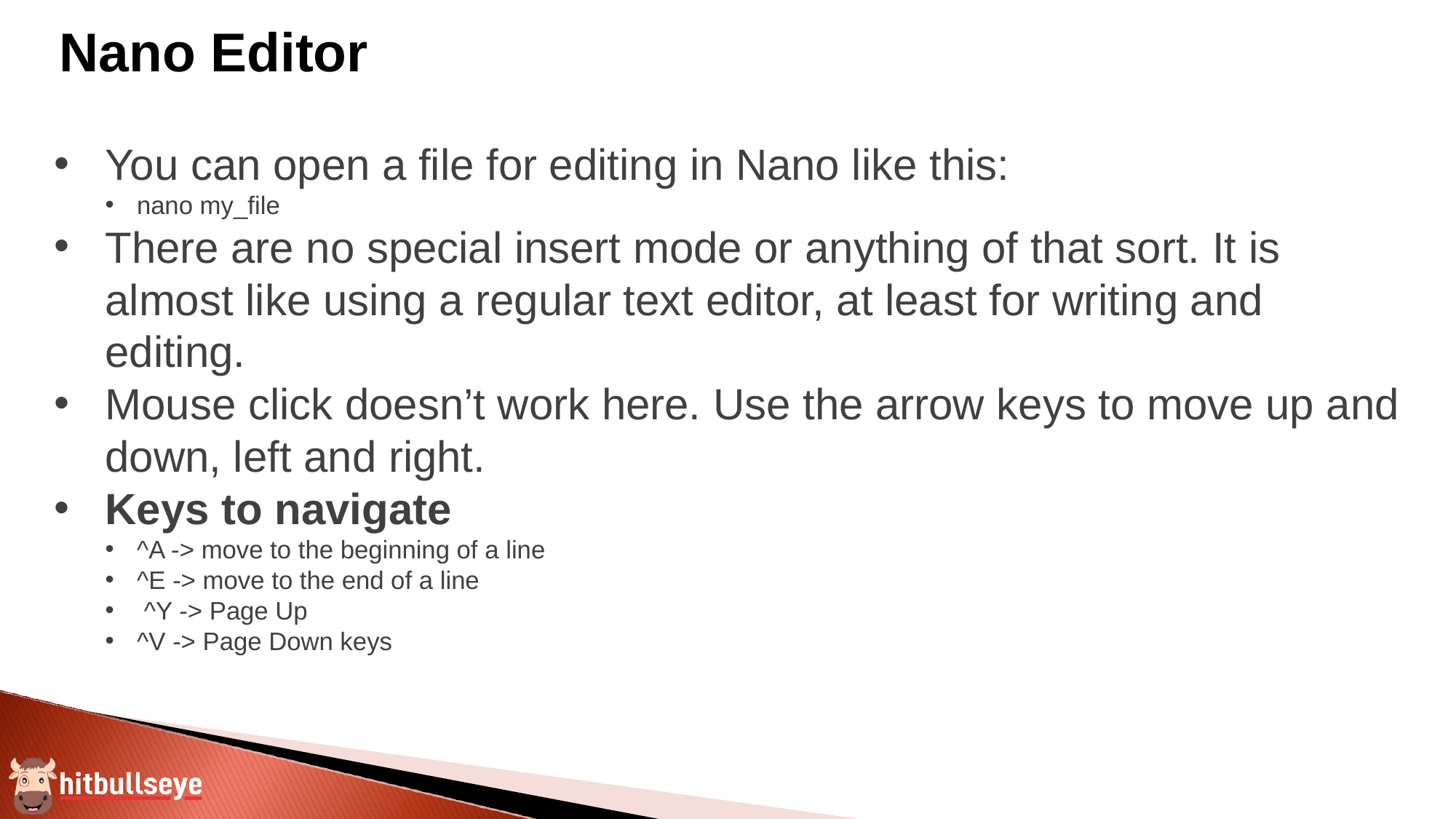

# Nano Editor
You can open a file for editing in Nano like this:
nano my_file
There are no special insert mode or anything of that sort. It is almost like using a regular text editor, at least for writing and editing.
Mouse click doesn’t work here. Use the arrow keys to move up and down, left and right.
Keys to navigate
^A -> move to the beginning of a line
^E -> move to the end of a line
 ^Y -> Page Up
^V -> Page Down keys